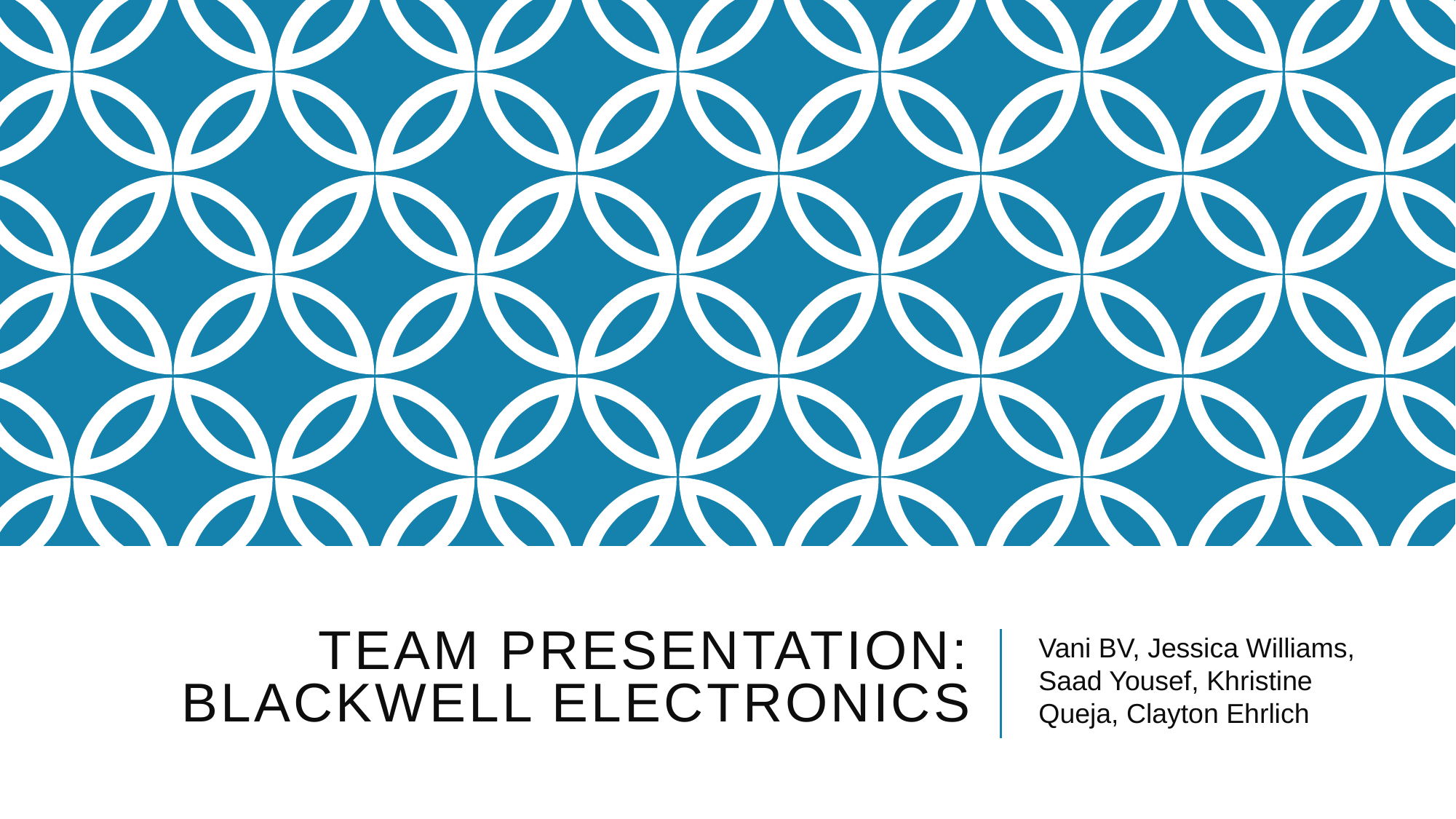

# Team Presentation: BLACKWELL ELECTRONICS
Vani BV, Jessica Williams, Saad Yousef, Khristine Queja, Clayton Ehrlich